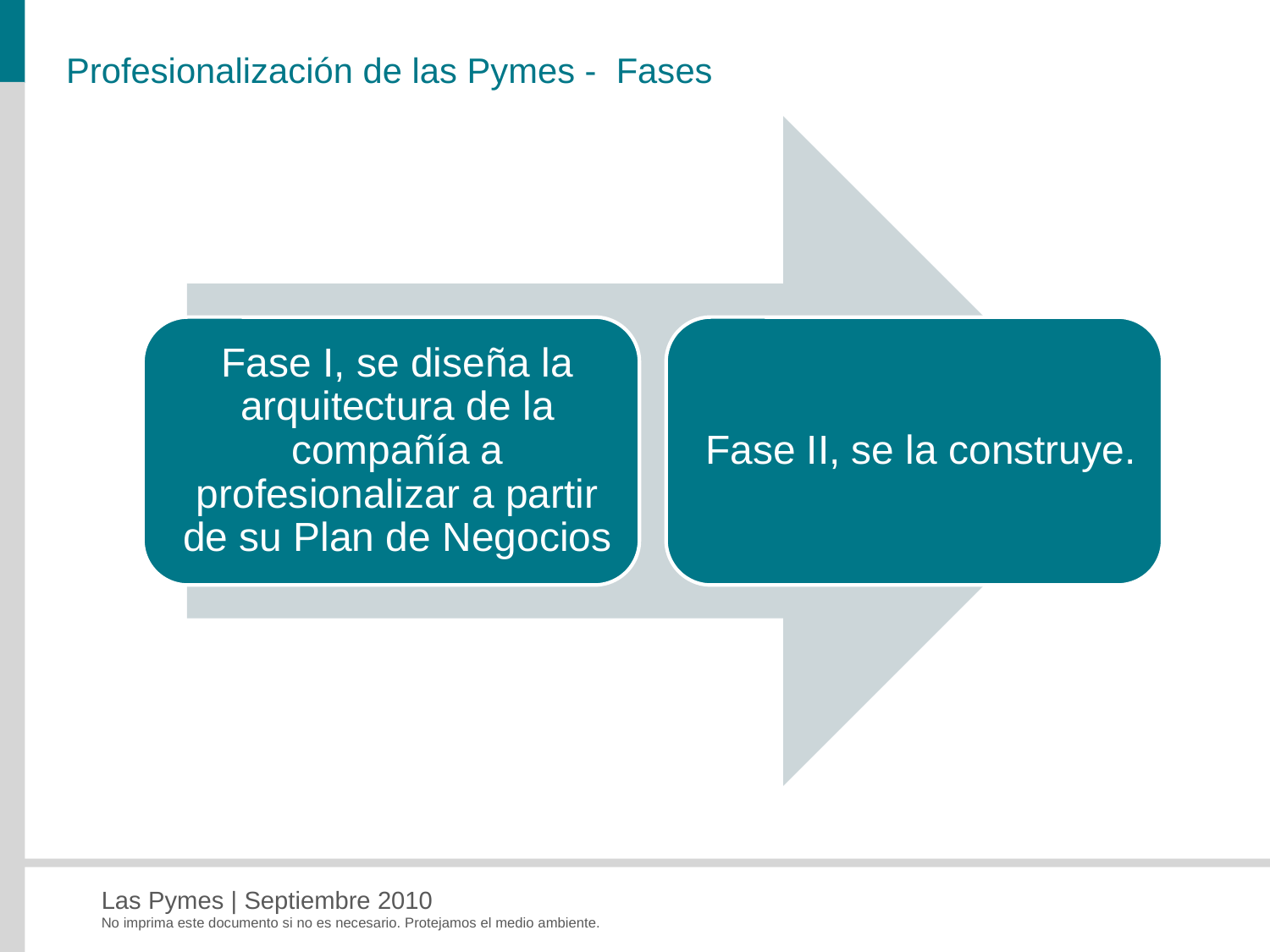

# Profesionalización de las Pymes -  Fases
Fase I, se diseña la arquitectura de la compañía a profesionalizar a partir de su Plan de Negocios
Fase II, se la construye.